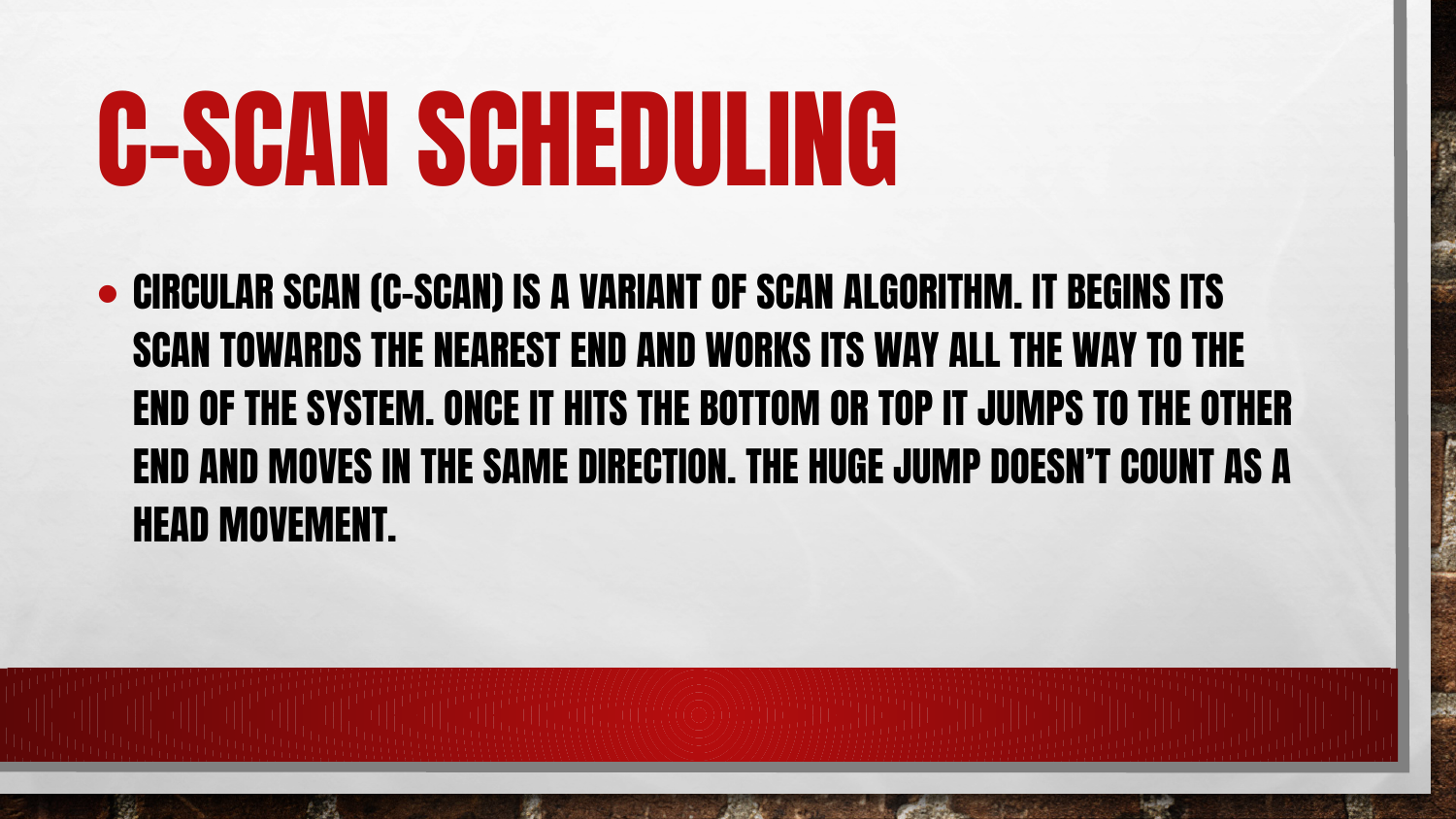

# C-scan scheduling
Circular SCAN (C-SCAN) is a variant of SCAN algorithm. It begins its scan towards the nearest end and works its way all the way to the end of the system. Once it hits the bottom or top it jumps to the other end and moves in the same direction. The huge jump doesn’t count as a head movement.